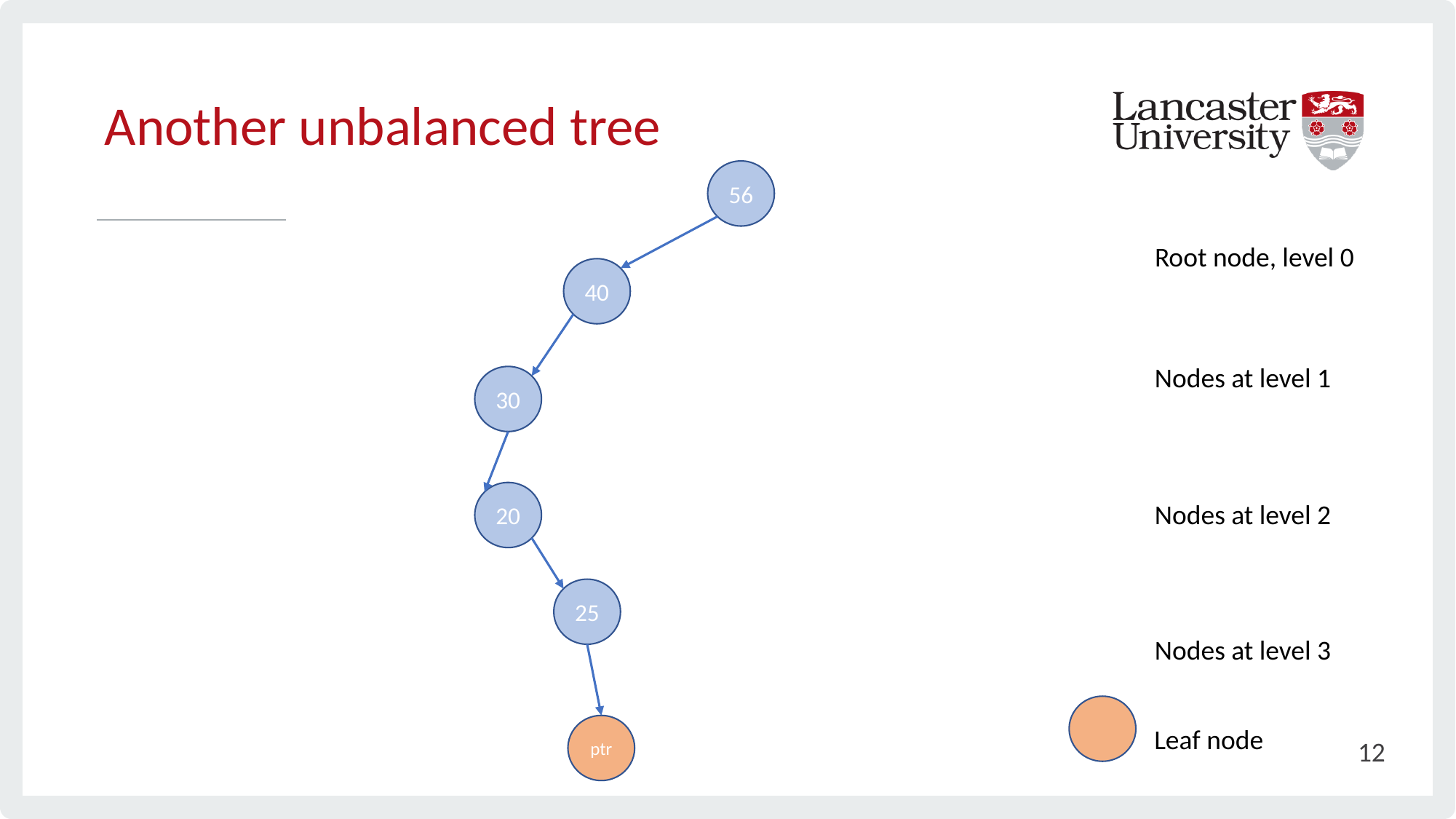

# Another unbalanced tree
56
Root node, level 0
40
Nodes at level 1
30
20
Nodes at level 2
25
Nodes at level 3

ptr
Leaf node
12